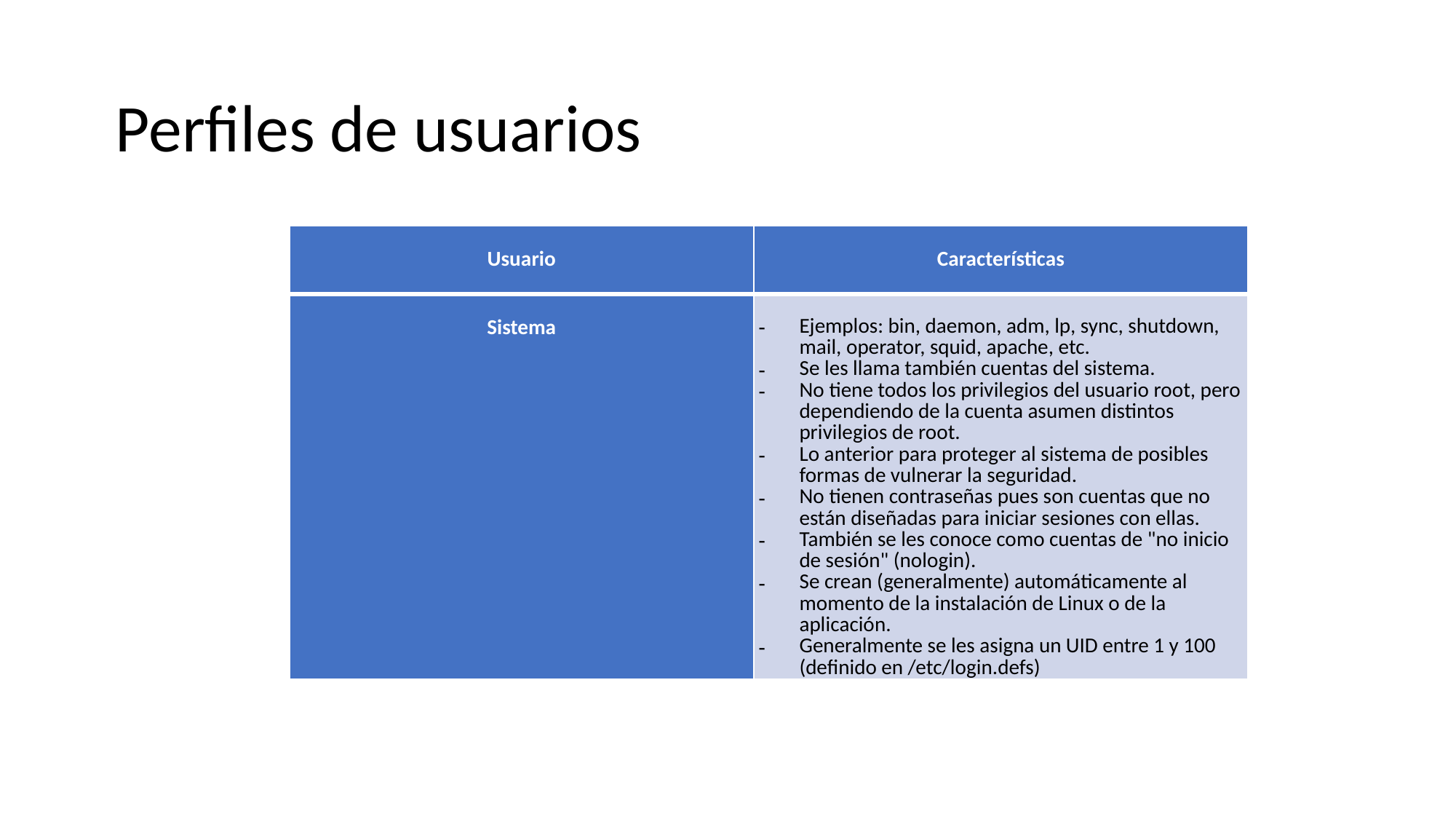

# Perfiles de usuarios
| Usuario | Características |
| --- | --- |
| Sistema | Ejemplos: bin, daemon, adm, lp, sync, shutdown, mail, operator, squid, apache, etc. Se les llama también cuentas del sistema. No tiene todos los privilegios del usuario root, pero dependiendo de la cuenta asumen distintos privilegios de root. Lo anterior para proteger al sistema de posibles formas de vulnerar la seguridad. No tienen contraseñas pues son cuentas que no están diseñadas para iniciar sesiones con ellas. También se les conoce como cuentas de "no inicio de sesión" (nologin). Se crean (generalmente) automáticamente al momento de la instalación de Linux o de la aplicación. Generalmente se les asigna un UID entre 1 y 100 (definido en /etc/login.defs) |